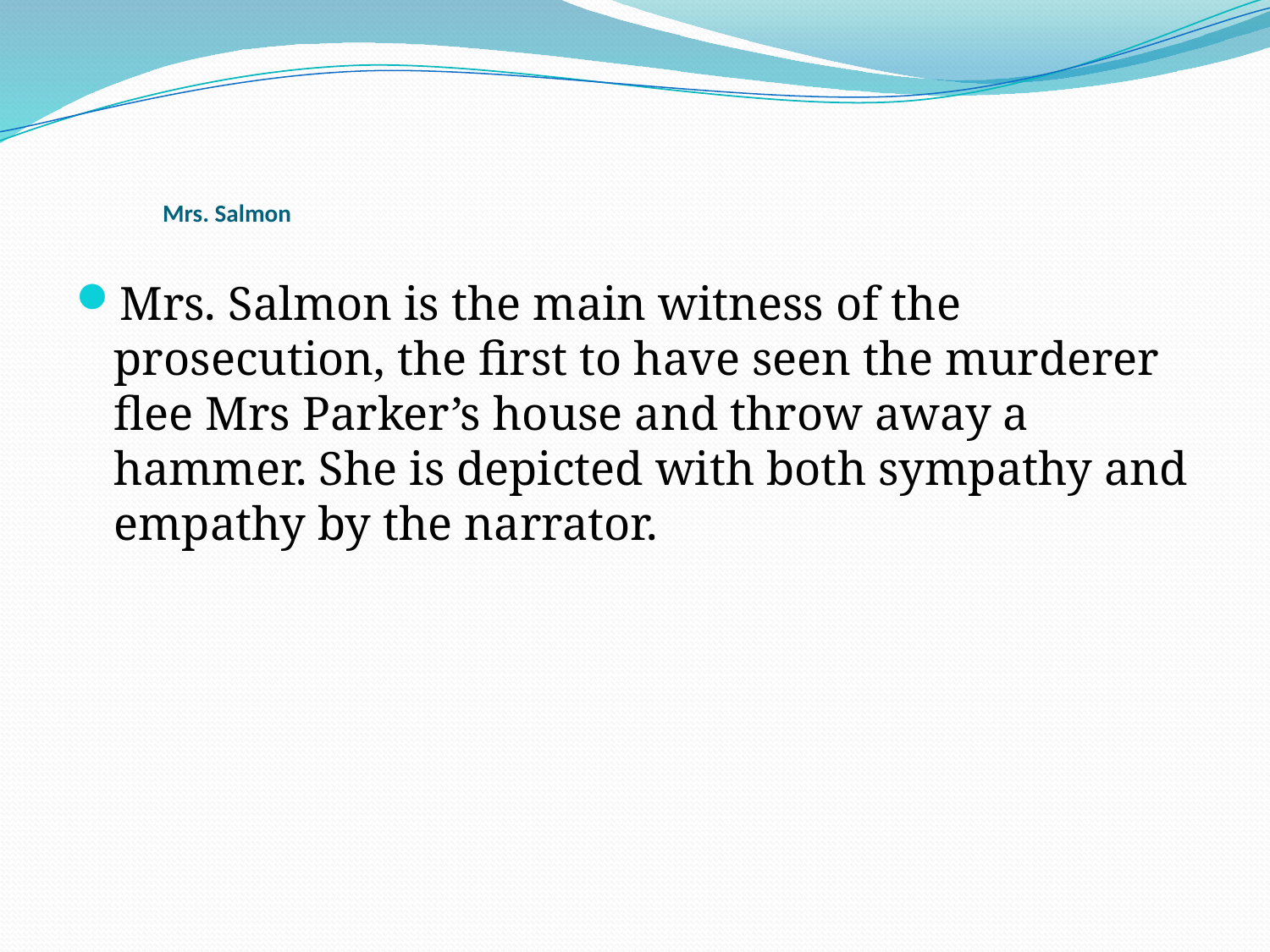

# Mrs. Salmon
Mrs. Salmon is the main witness of the prosecution, the first to have seen the murderer flee Mrs Parker’s house and throw away a hammer. She is depicted with both sympathy and empathy by the narrator.